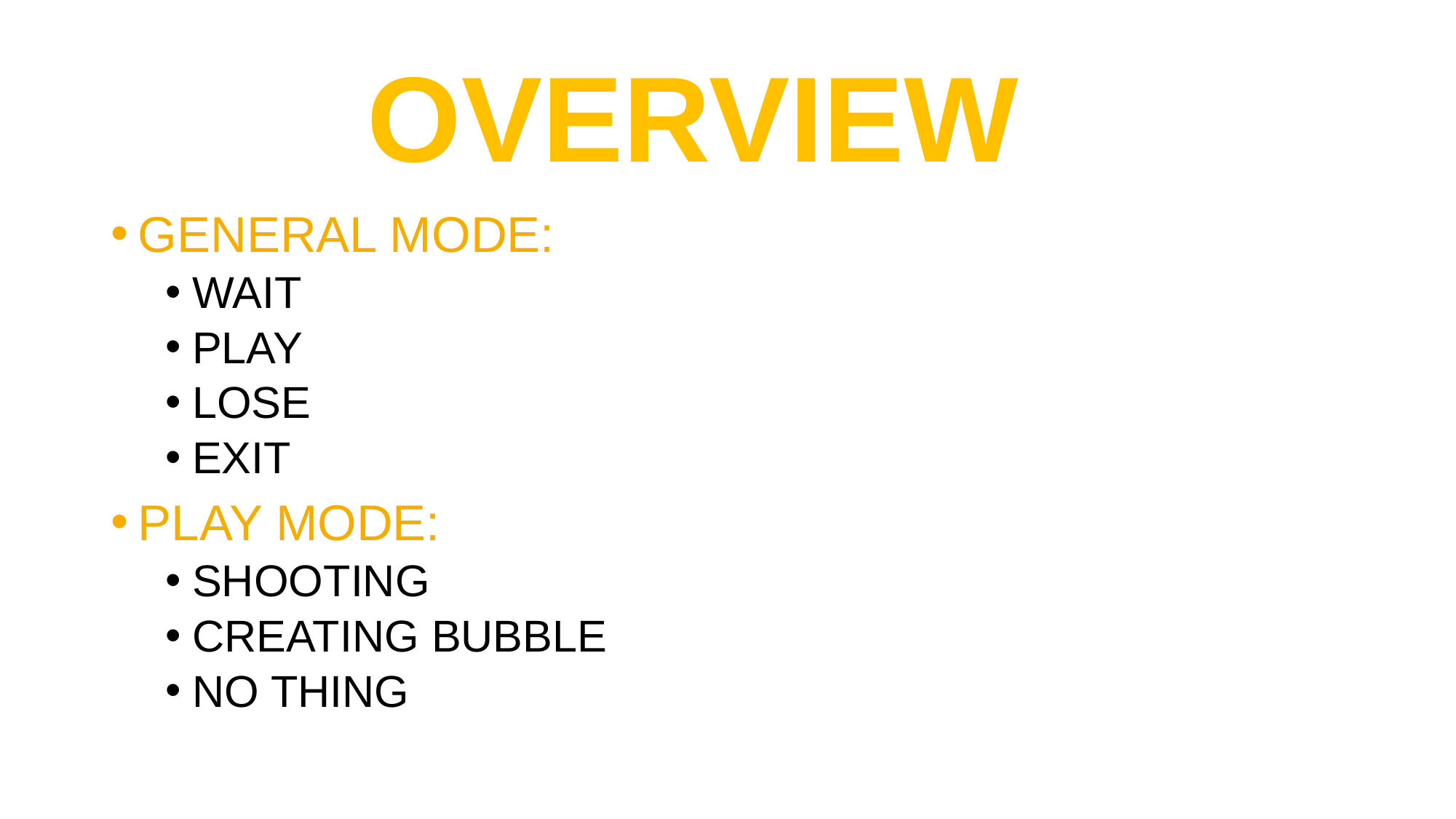

OVERVIEW
GENERAL MODE:
WAIT
PLAY
LOSE
EXIT
PLAY MODE:
SHOOTING
CREATING BUBBLE
NO THING